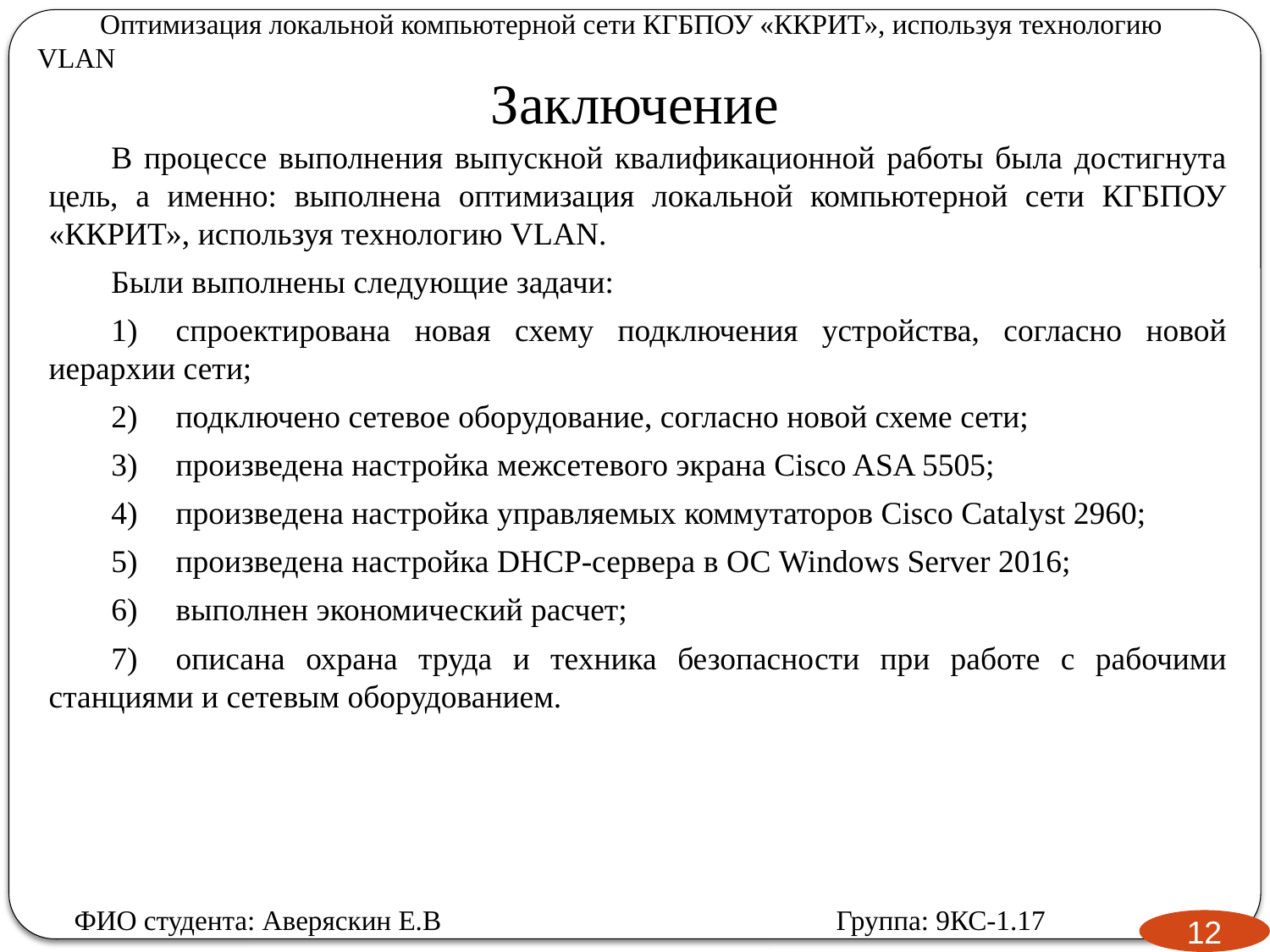

Оптимизация локальной компьютерной сети КГБПОУ «ККРИТ», используя технологию VLAN
# Заключение
В процессе выполнения выпускной квалификационной работы была достигнута цель, а именно: выполнена оптимизация локальной компьютерной сети КГБПОУ «ККРИТ», используя технологию VLAN.
Были выполнены следующие задачи:
1)	спроектирована новая схему подключения устройства, согласно новой иерархии сети;
2)	подключено сетевое оборудование, согласно новой схеме сети;
3)	произведена настройка межсетевого экрана Cisco ASA 5505;
4)	произведена настройка управляемых коммутаторов Cisco Catalyst 2960;
5)	произведена настройка DHCP-сервера в ОС Windows Server 2016;
6)	выполнен экономический расчет;
7)	описана охрана труда и техника безопасности при работе с рабочими станциями и сетевым оборудованием.
ФИО студента: Аверяскин Е.В				Группа: 9КС-1.17
12